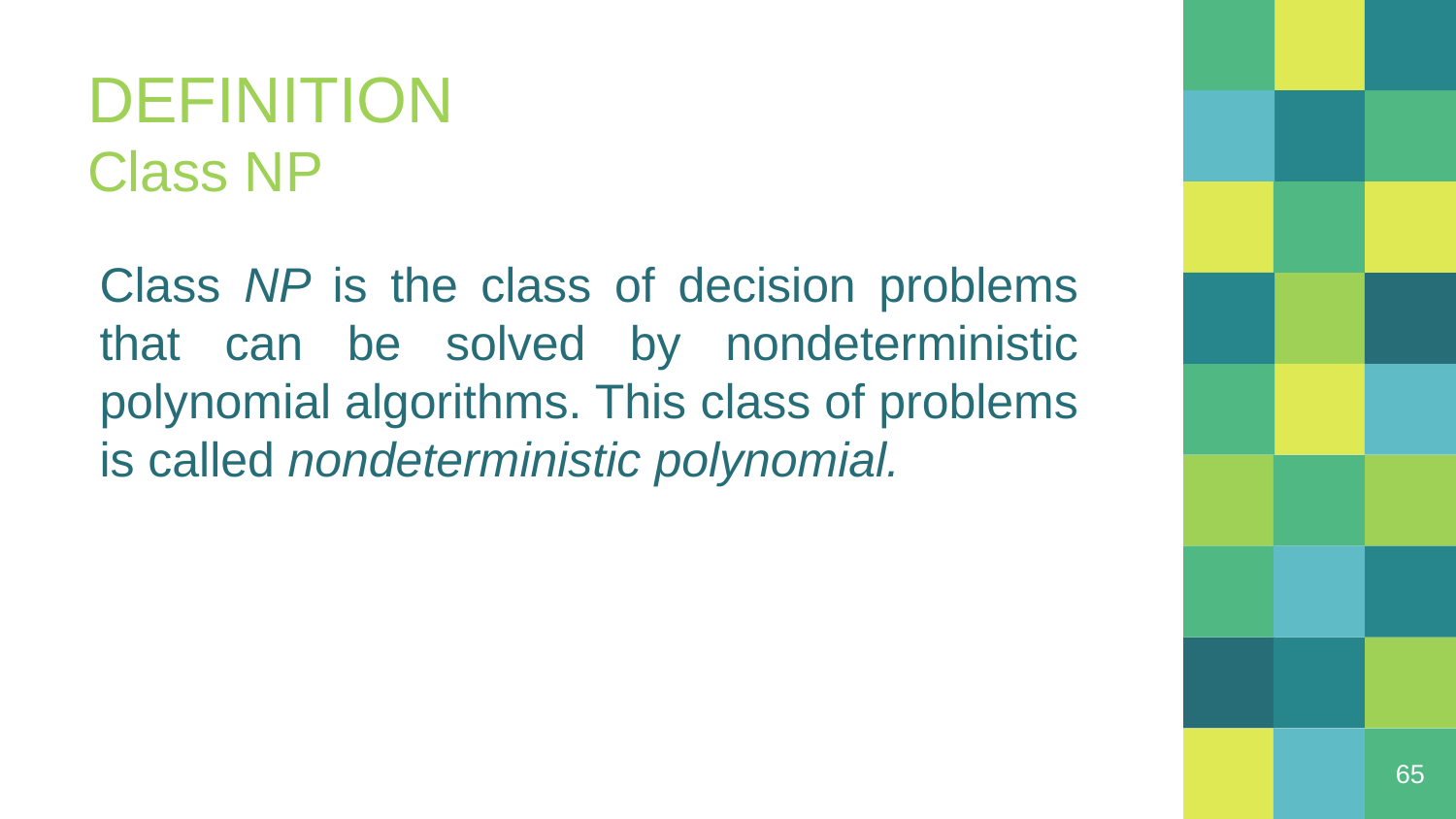

# DEFINITION Class NP
Class NP is the class of decision problems that can be solved by nondeterministic polynomial algorithms. This class of problems is called nondeterministic polynomial.
65